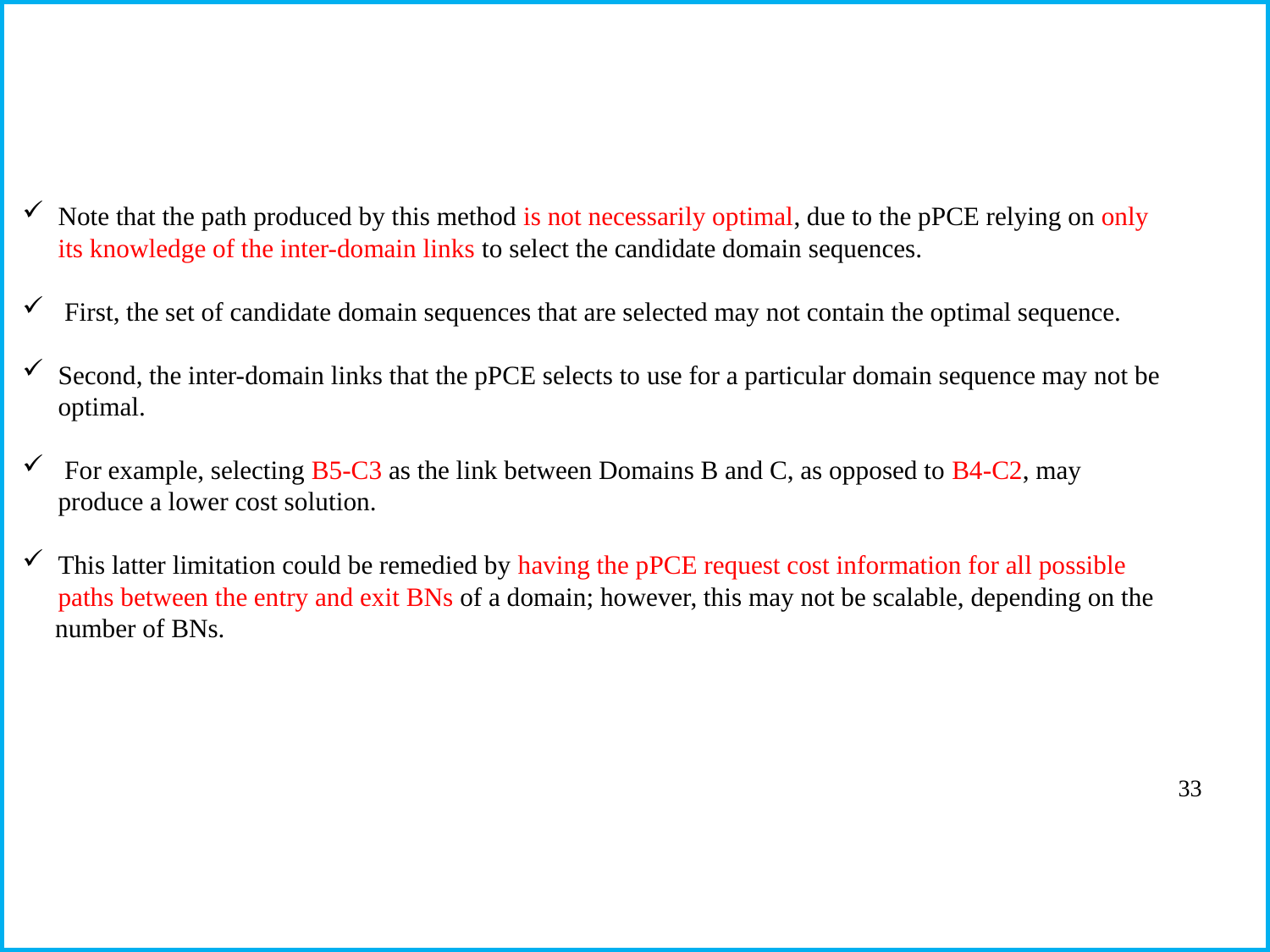

#
Note that the path produced by this method is not necessarily optimal, due to the pPCE relying on only its knowledge of the inter-domain links to select the candidate domain sequences.

 First, the set of candidate domain sequences that are selected may not contain the optimal sequence.

Second, the inter-domain links that the pPCE selects to use for a particular domain sequence may not be optimal.

 For example, selecting B5-C3 as the link between Domains B and C, as opposed to B4-C2, may produce a lower cost solution.

This latter limitation could be remedied by having the pPCE request cost information for all possible paths between the entry and exit BNs of a domain; however, this may not be scalable, depending on the
     number of BNs.

33